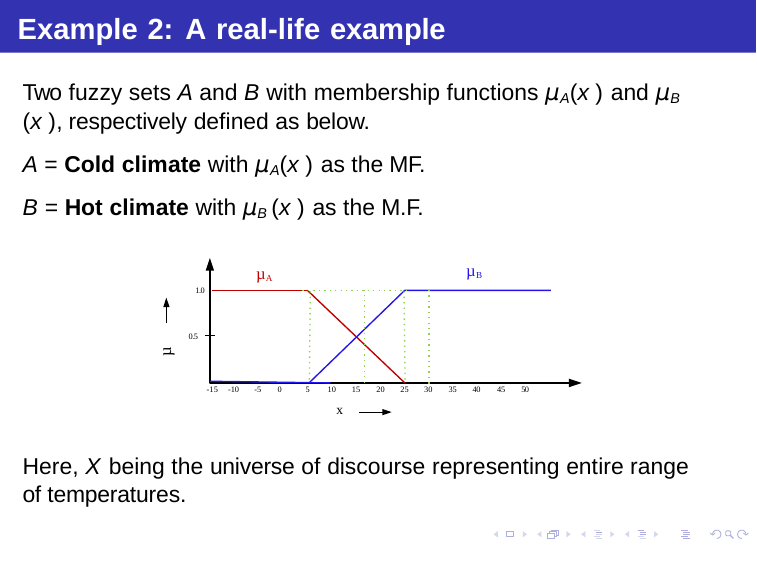

# Example 2: A real-life example
Two fuzzy sets A and B with membership functions µA(x ) and µB (x ), respectively defined as below.
A = Cold climate with µA(x ) as the MF.
B = Hot climate with µB (x ) as the M.F.
µB

µA
1.0

0.5
µ
-15 -10  -5  0	5  10  15  20  25  30  35  40
x
45  50

Here, X being the universe of discourse representing entire range of temperatures.
Debasis Samanta (IIT Kharagpur)
Soft Computing Applications
07.01.2015
63 / 69